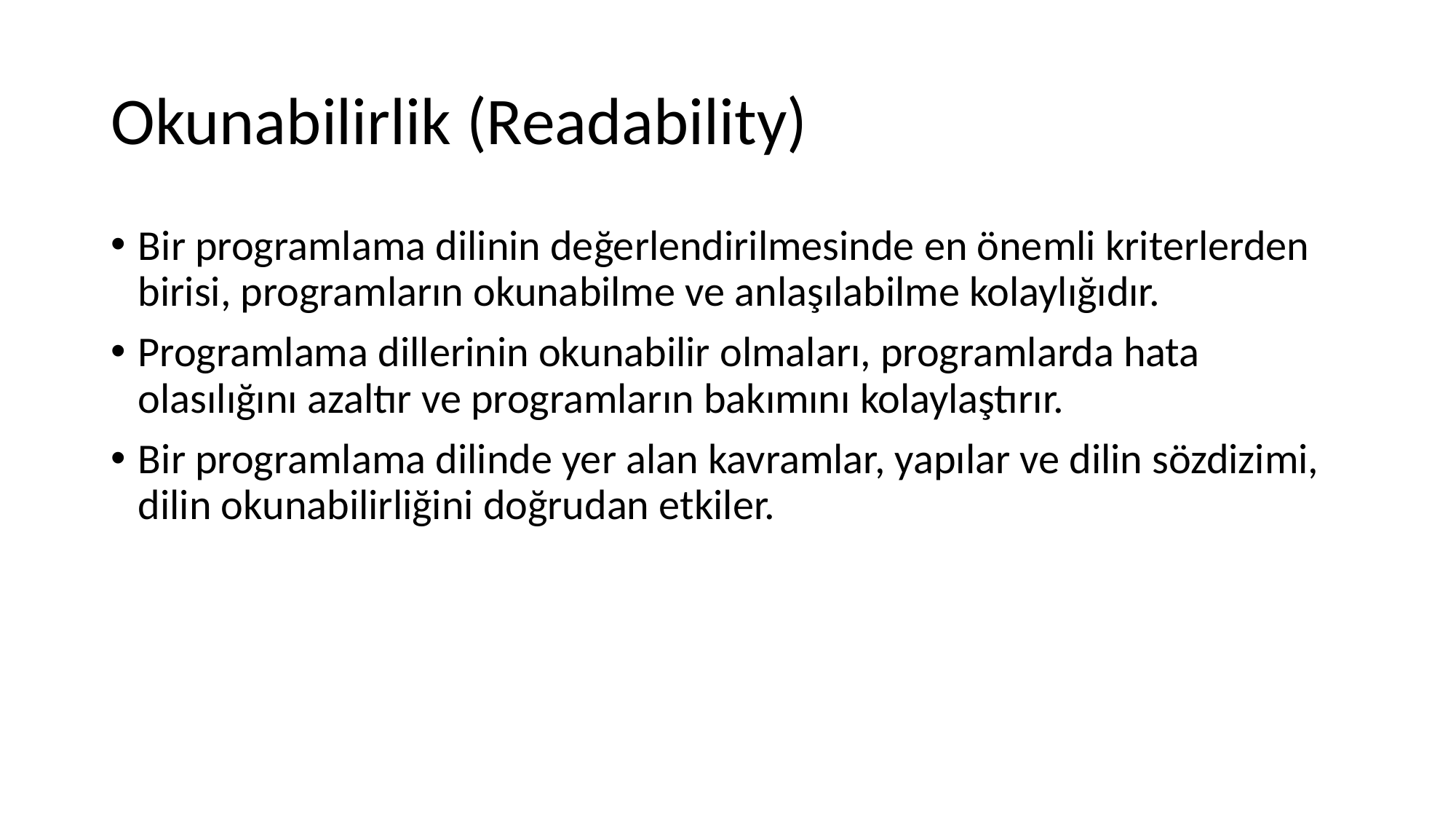

# Okunabilirlik (Readability)
Bir programlama dilinin değerlendirilmesinde en önemli kriterlerden birisi, programların okunabilme ve anlaşılabilme kolaylığıdır.
Programlama dillerinin okunabilir olmaları, programlarda hata olasılığını azaltır ve programların bakımını kolaylaştırır.
Bir programlama dilinde yer alan kavramlar, yapılar ve dilin sözdizimi, dilin okunabilirliğini doğrudan etkiler.